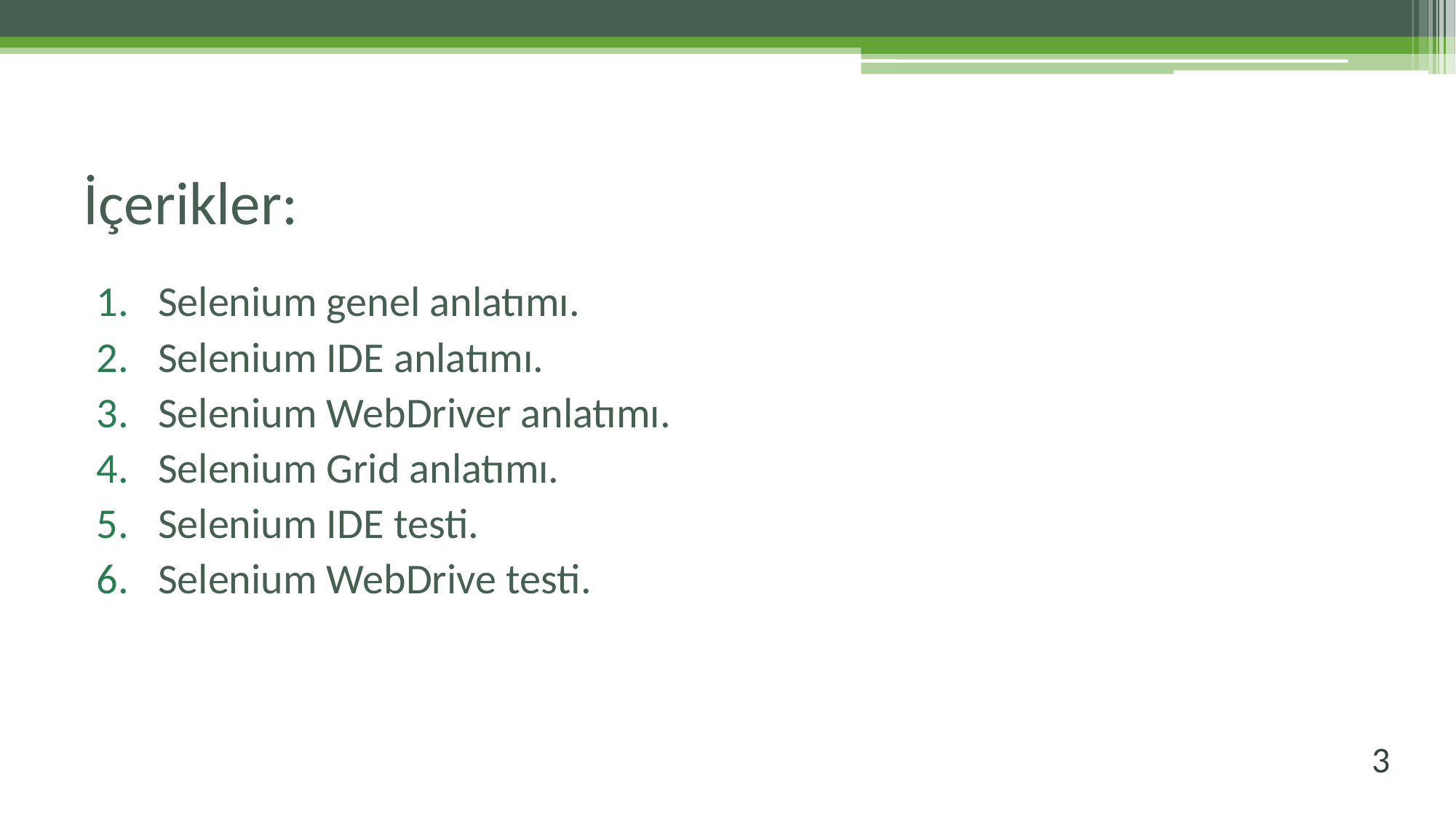

# İçerikler:
Selenium genel anlatımı.
Selenium IDE anlatımı.
Selenium WebDriver anlatımı.
Selenium Grid anlatımı.
Selenium IDE testi.
Selenium WebDrive testi.

3